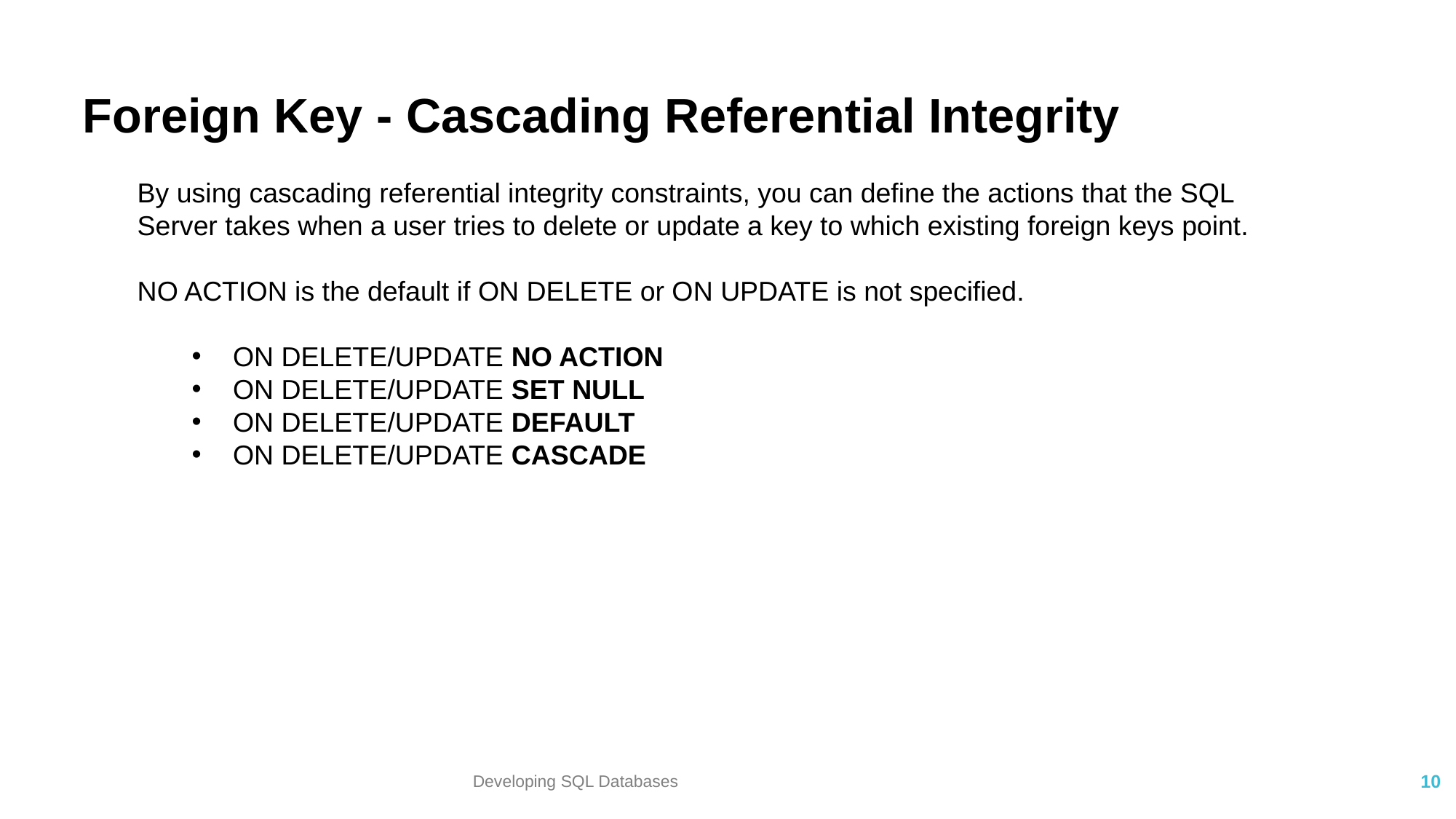

Foreign Key - Cascading Referential Integrity

By using cascading referential integrity constraints, you can define the actions that the SQL Server takes when a user tries to delete or update a key to which existing foreign keys point.

NO ACTION is the default if ON DELETE or ON UPDATE is not specified.

ON DELETE/UPDATE NO ACTION
ON DELETE/UPDATE SET NULL
ON DELETE/UPDATE DEFAULT
ON DELETE/UPDATE CASCADE

Developing SQL Databases
10